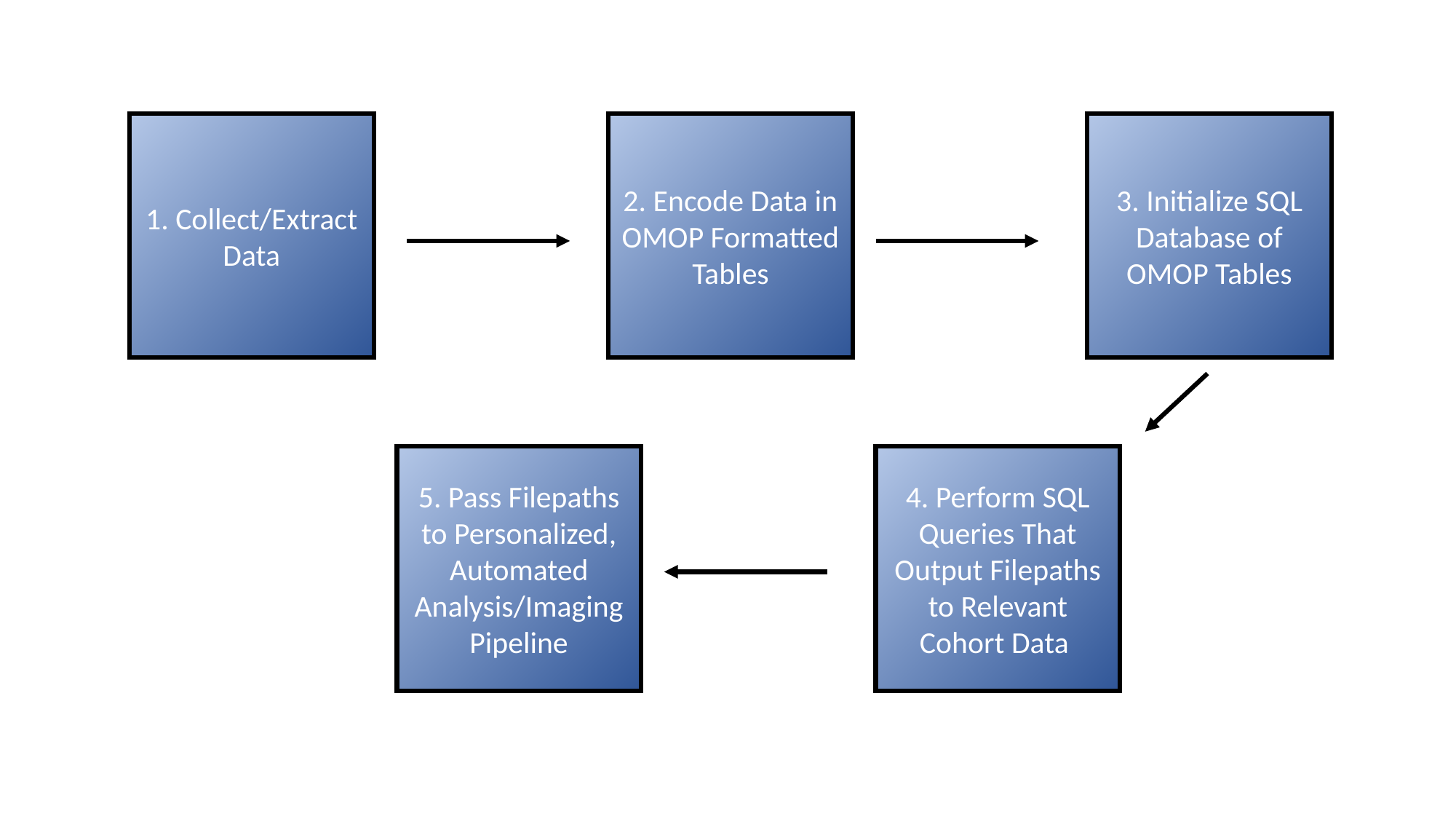

1. Collect/Extract Data
2. Encode Data in OMOP Formatted Tables
3. Initialize SQL Database of OMOP Tables
5. Pass Filepaths to Personalized, Automated Analysis/Imaging Pipeline
4. Perform SQL Queries That Output Filepaths to Relevant Cohort Data